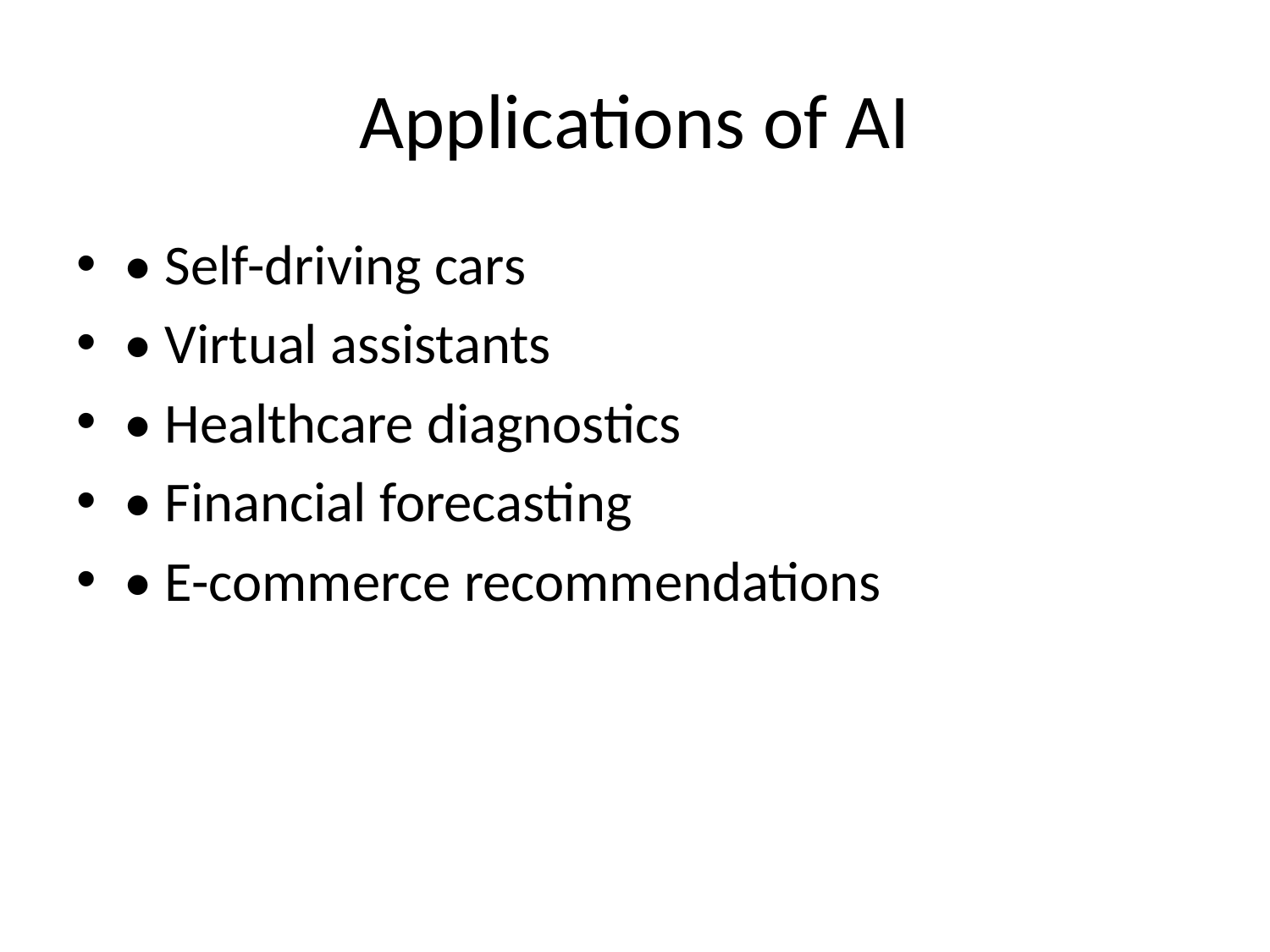

# Applications of AI
• Self-driving cars
• Virtual assistants
• Healthcare diagnostics
• Financial forecasting
• E-commerce recommendations